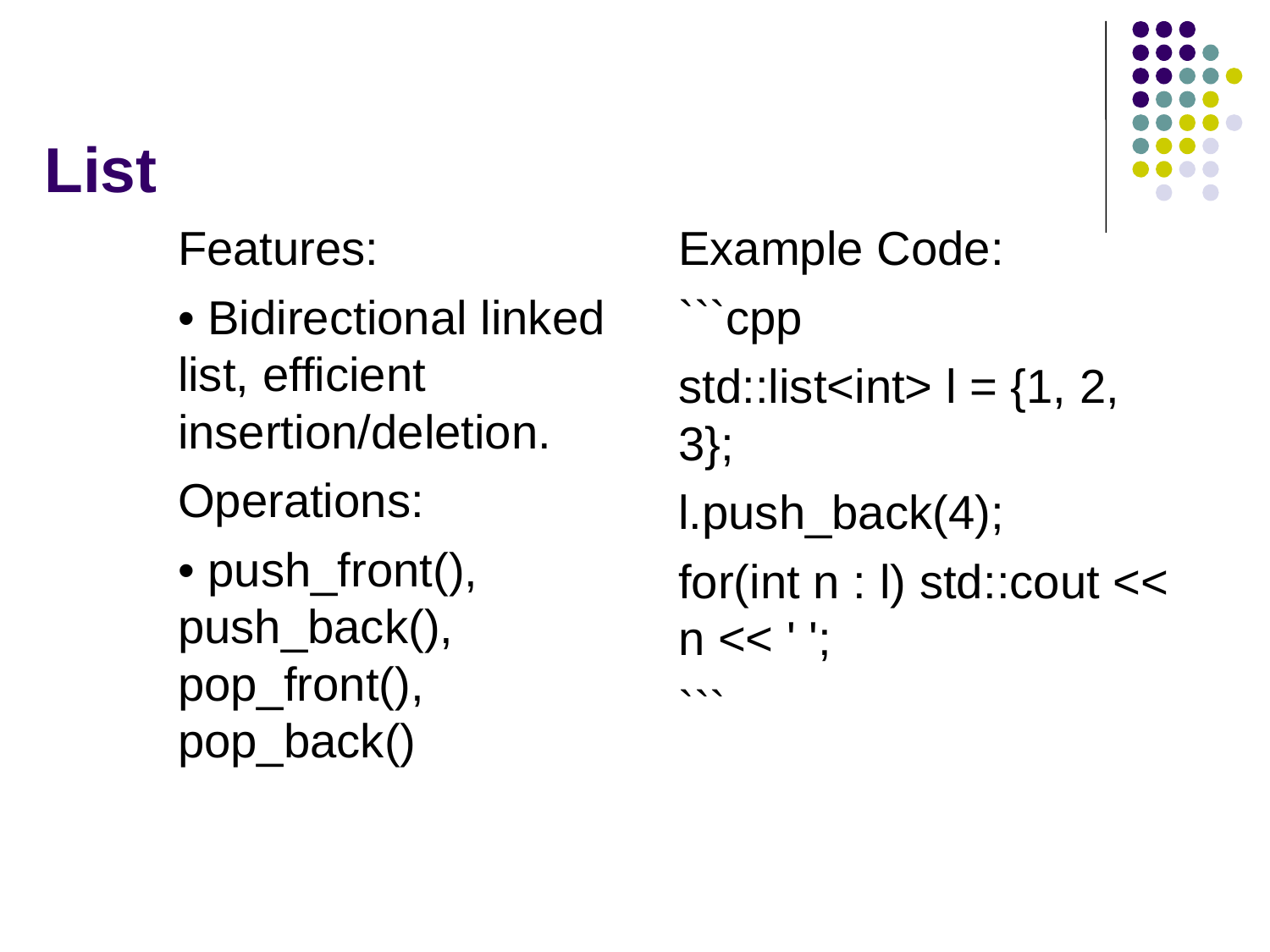

# List
Features:
• Bidirectional linked list, efficient insertion/deletion.
Operations:
• push_front(), push_back(), pop_front(), pop_back()
Example Code:
```cpp
std::list<int> l = {1, 2, 3};
l.push_back(4);
for(int n : l) std::cout << n << ' ';
```